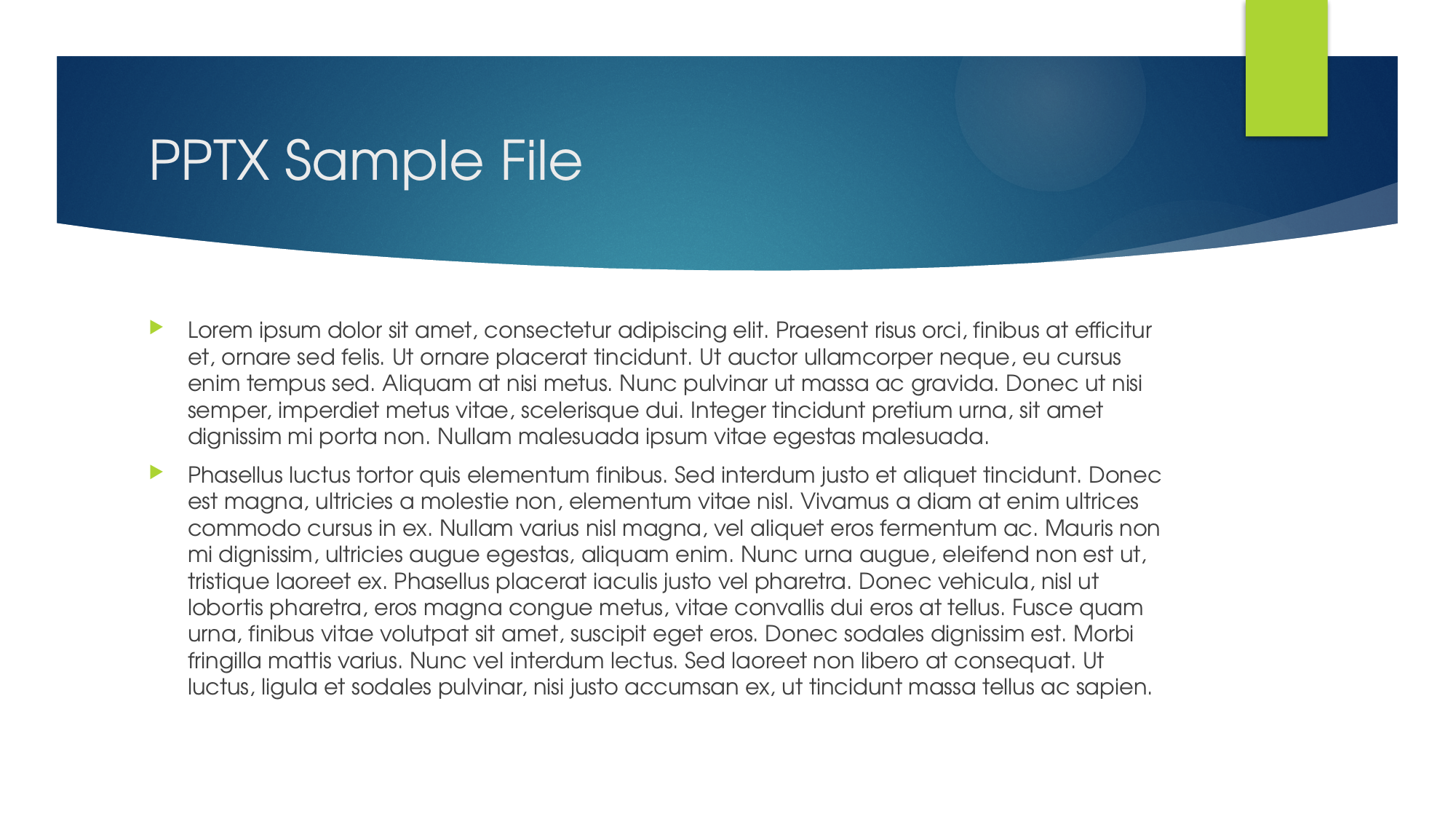

# PPTX Sample File
Lorem ipsum dolor sit amet, consectetur adipiscing elit. Praesent risus orci, finibus at efficitur et, ornare sed felis. Ut ornare placerat tincidunt. Ut auctor ullamcorper neque, eu cursus enim tempus sed. Aliquam at nisi metus. Nunc pulvinar ut massa ac gravida. Donec ut nisi semper, imperdiet metus vitae, scelerisque dui. Integer tincidunt pretium urna, sit amet dignissim mi porta non. Nullam malesuada ipsum vitae egestas malesuada.
Phasellus luctus tortor quis elementum finibus. Sed interdum justo et aliquet tincidunt. Donec est magna, ultricies a molestie non, elementum vitae nisl. Vivamus a diam at enim ultrices commodo cursus in ex. Nullam varius nisl magna, vel aliquet eros fermentum ac. Mauris non mi dignissim, ultricies augue egestas, aliquam enim. Nunc urna augue, eleifend non est ut, tristique laoreet ex. Phasellus placerat iaculis justo vel pharetra. Donec vehicula, nisl ut lobortis pharetra, eros magna congue metus, vitae convallis dui eros at tellus. Fusce quam urna, finibus vitae volutpat sit amet, suscipit eget eros. Donec sodales dignissim est. Morbi fringilla mattis varius. Nunc vel interdum lectus. Sed laoreet non libero at consequat. Ut luctus, ligula et sodales pulvinar, nisi justo accumsan ex, ut tincidunt massa tellus ac sapien.